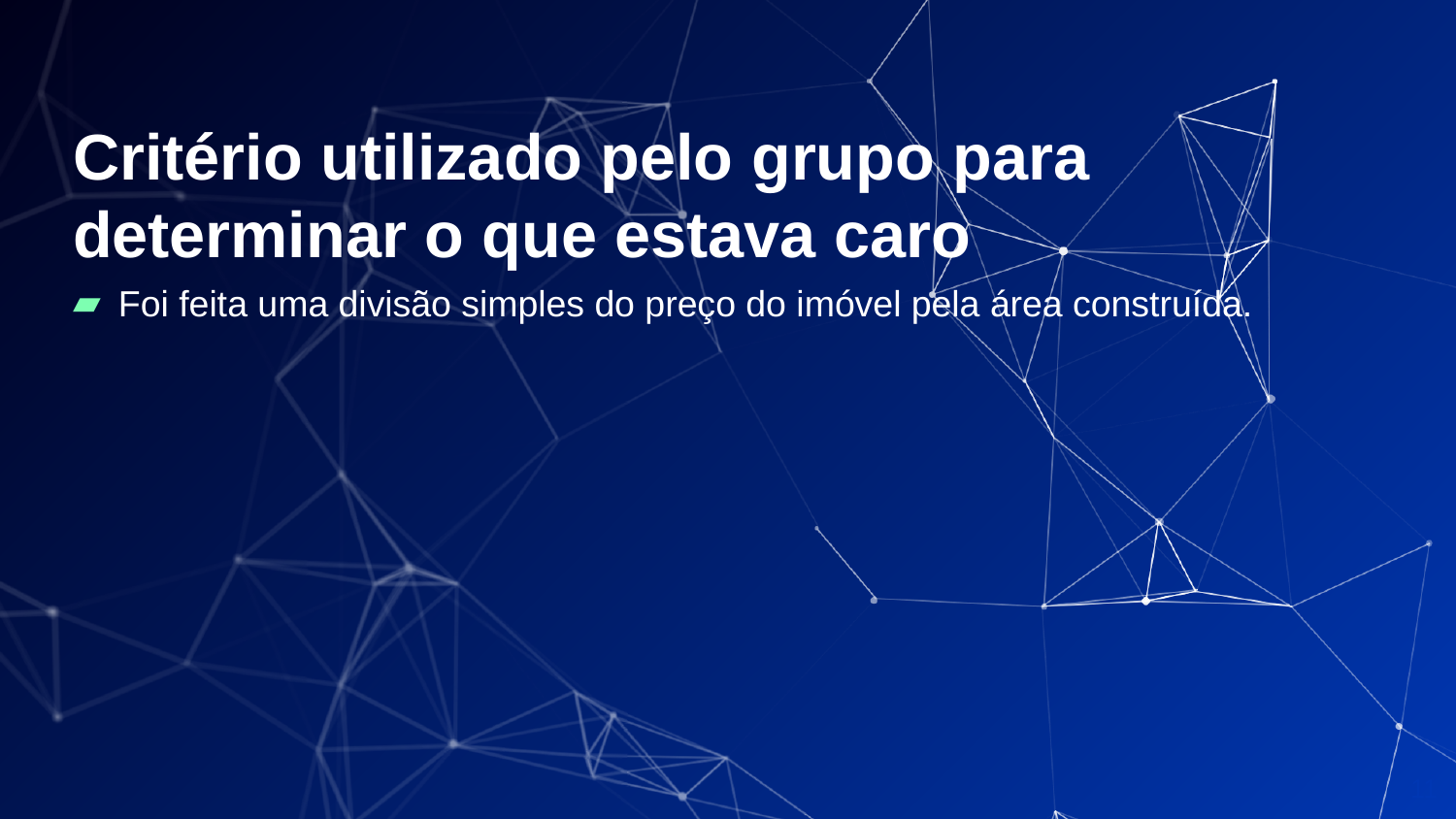

# Critério utilizado pelo grupo para determinar o que estava caro
Foi feita uma divisão simples do preço do imóvel pela área construída.

11